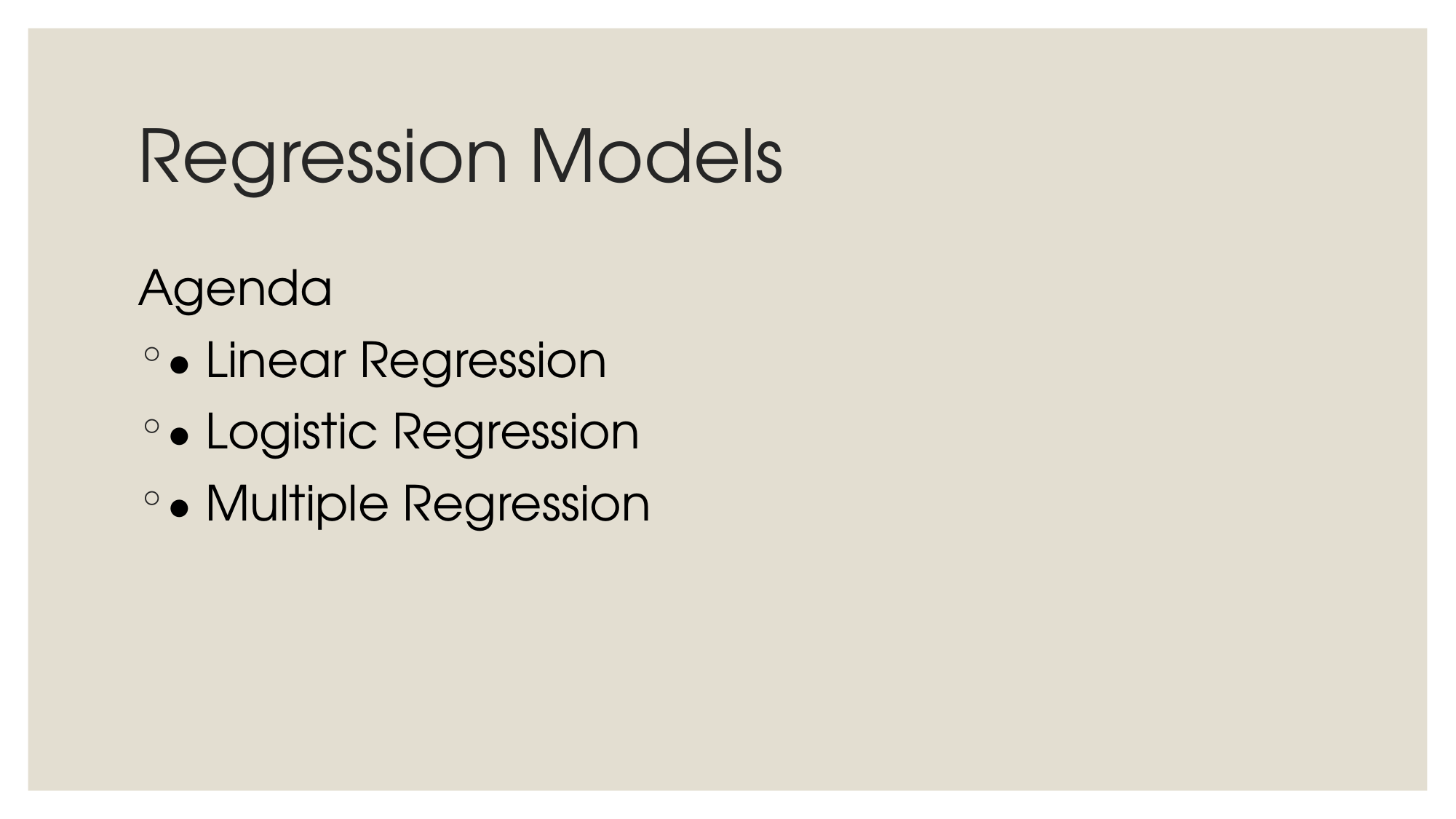

# Regression Models
Agenda
• Linear Regression
• Logistic Regression
• Multiple Regression